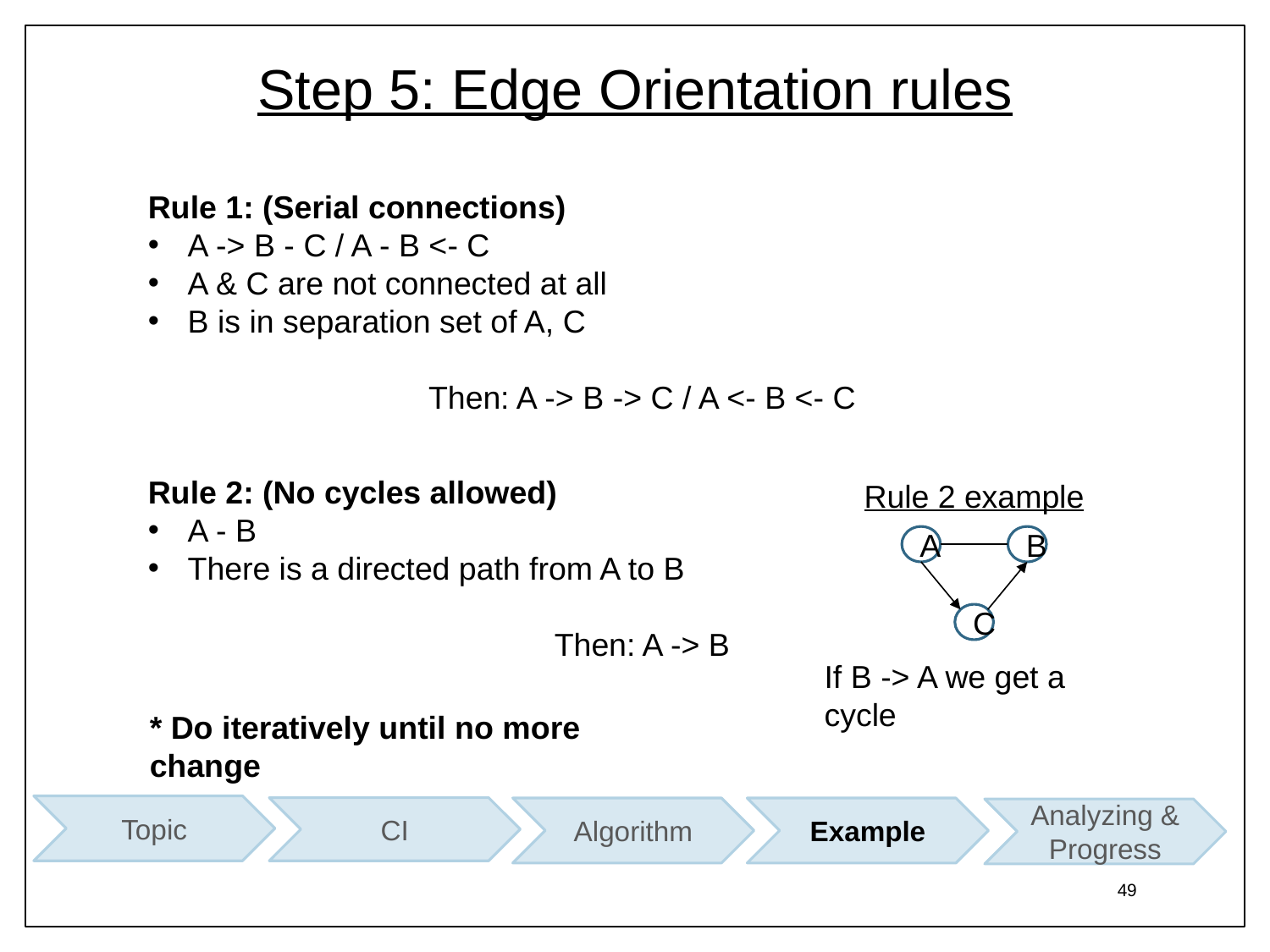

# Step 5: Edge Orientation rules
Rule 1: (Serial connections)
A -> B - C / A - B <- C
A & C are not connected at all
B is in separation set of A, C

Then: A -> B -> C / A <- B <- C

Rule 2: (No cycles allowed)
A - B
There is a directed path from A to B

Then: A -> B

Rule 2 example
A
B
C
If B -> A we get a cycle
* Do iteratively until no more change
Topic
CI
Algorithm
Analyzing & Progress
Example
49